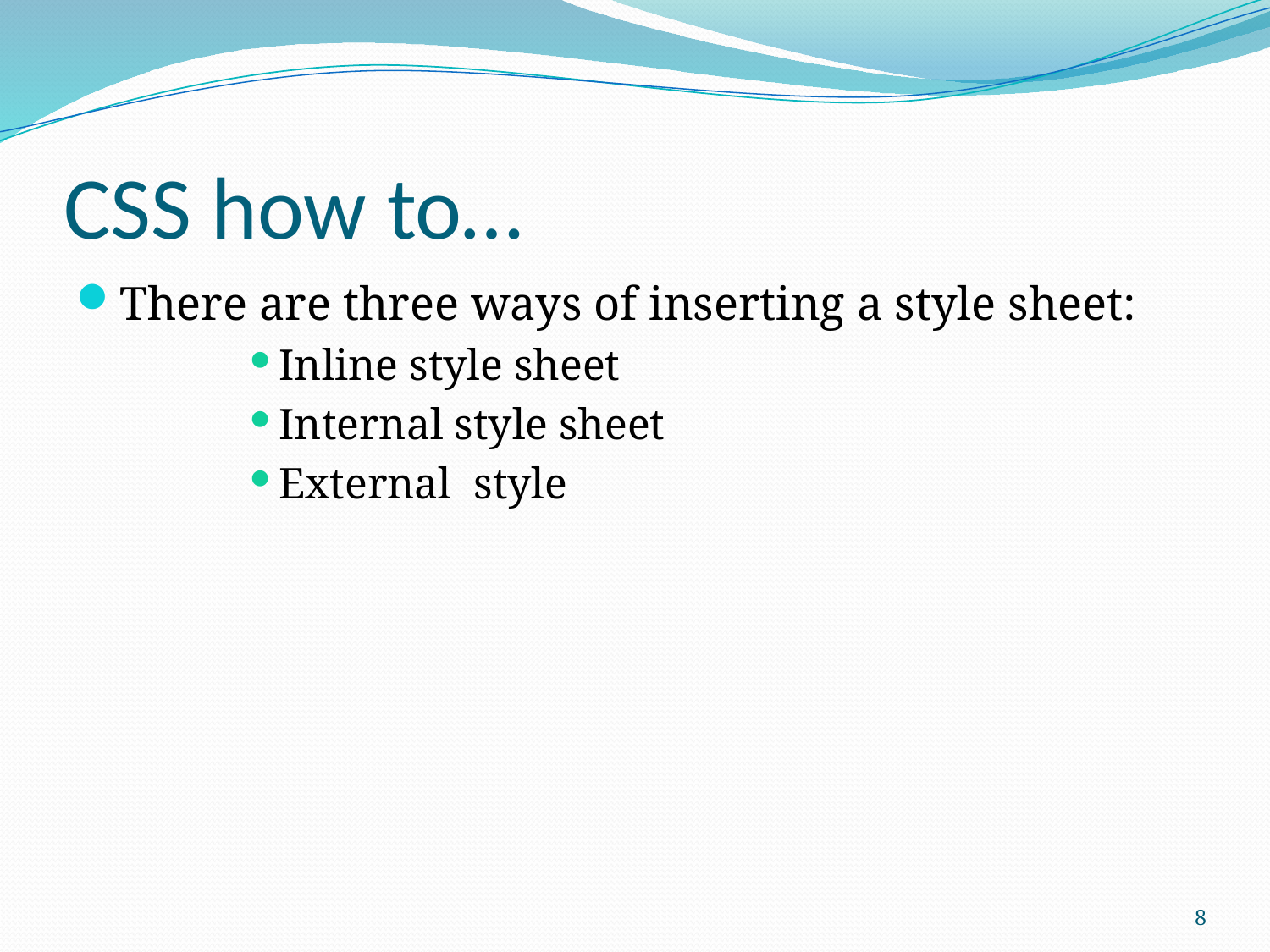

# CSS how to…
There are three ways of inserting a style sheet:
Inline style sheet
Internal style sheet
External  style

8